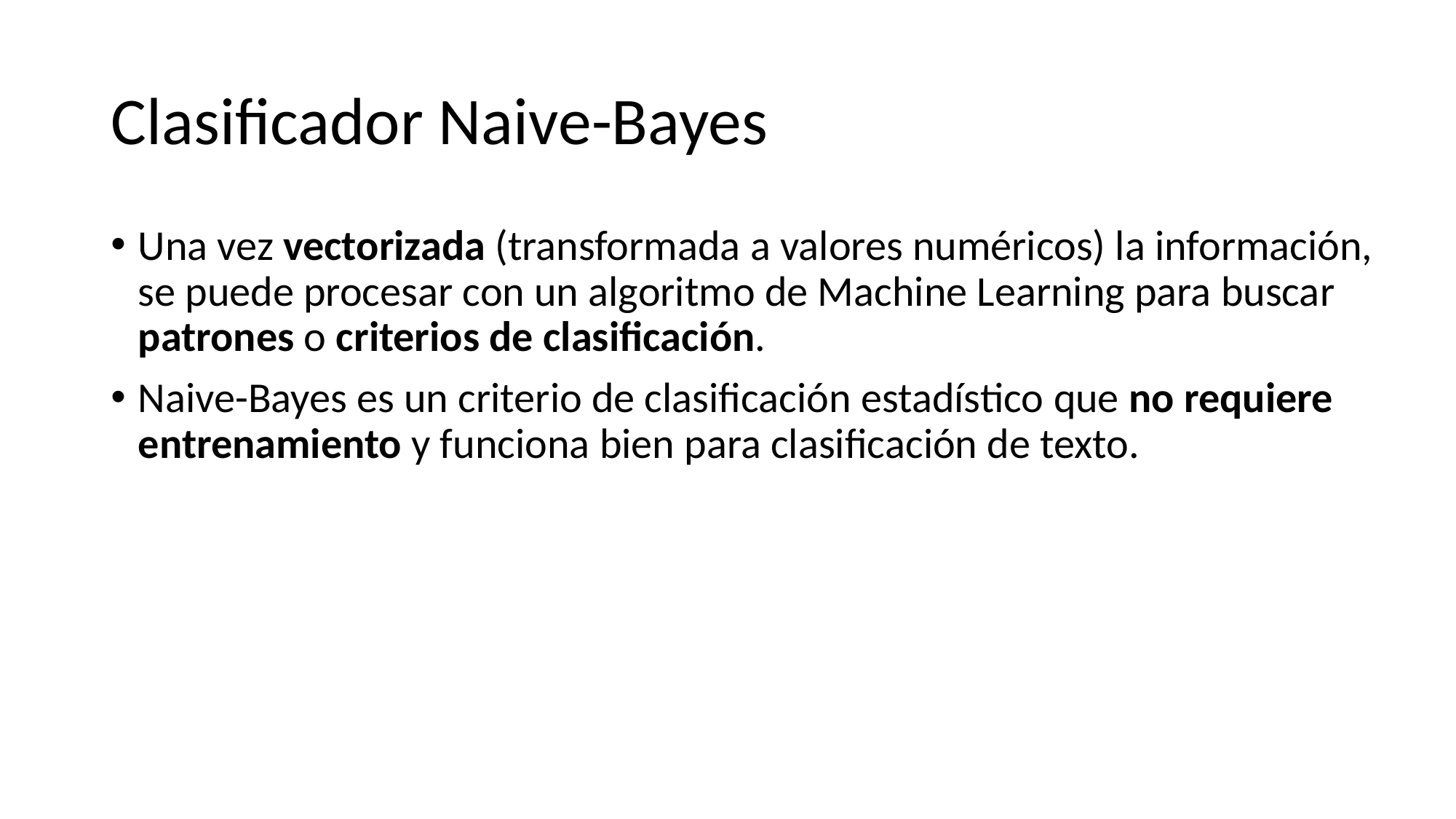

# Clasificador Naive-Bayes
Una vez vectorizada (transformada a valores numéricos) la información, se puede procesar con un algoritmo de Machine Learning para buscar patrones o criterios de clasificación.
Naive-Bayes es un criterio de clasificación estadístico que no requiere entrenamiento y funciona bien para clasificación de texto.